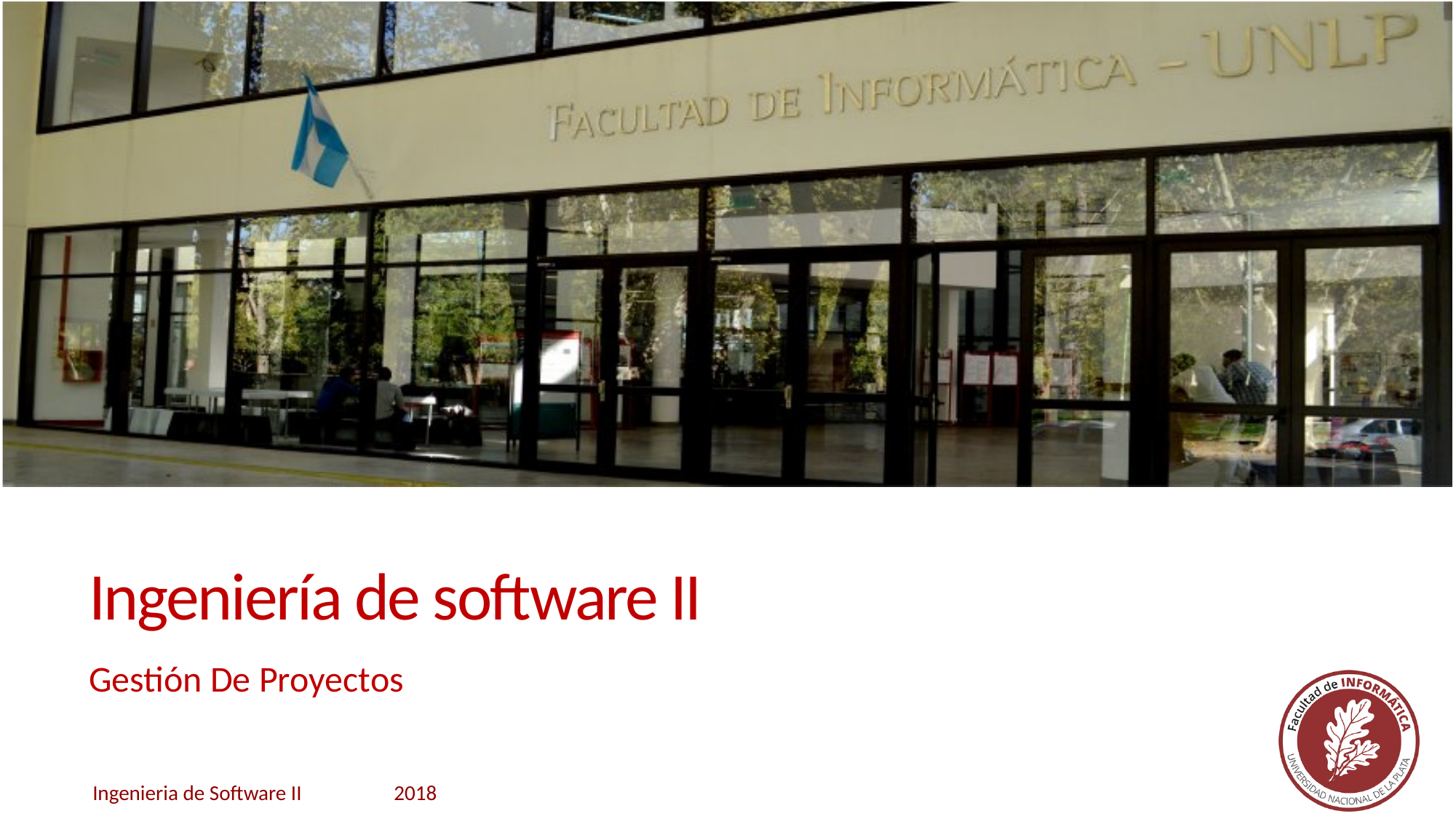

24
# Ingeniería de software II
Gestión De Proyectos
Ingenieria de Software II
2018